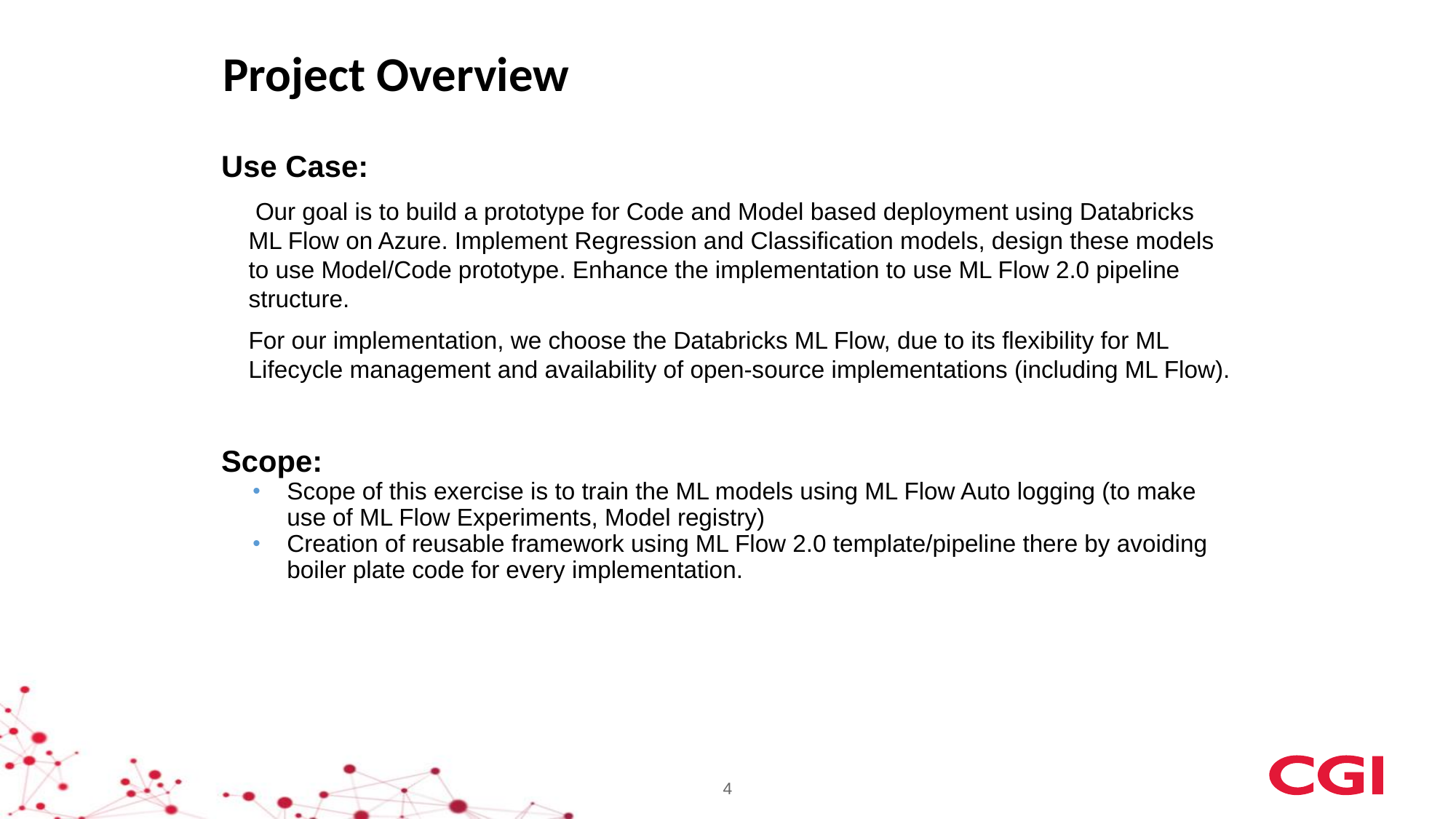

Project Overview

Use Case:
 Our goal is to build a prototype for Code and Model based deployment using Databricks ML Flow on Azure. Implement Regression and Classification models, design these models to use Model/Code prototype. Enhance the implementation to use ML Flow 2.0 pipeline structure.
For our implementation, we choose the Databricks ML Flow, due to its flexibility for ML Lifecycle management and availability of open-source implementations (including ML Flow).

Scope:
Scope of this exercise is to train the ML models using ML Flow Auto logging (to make use of ML Flow Experiments, Model registry)
Creation of reusable framework using ML Flow 2.0 template/pipeline there by avoiding boiler plate code for every implementation.

4